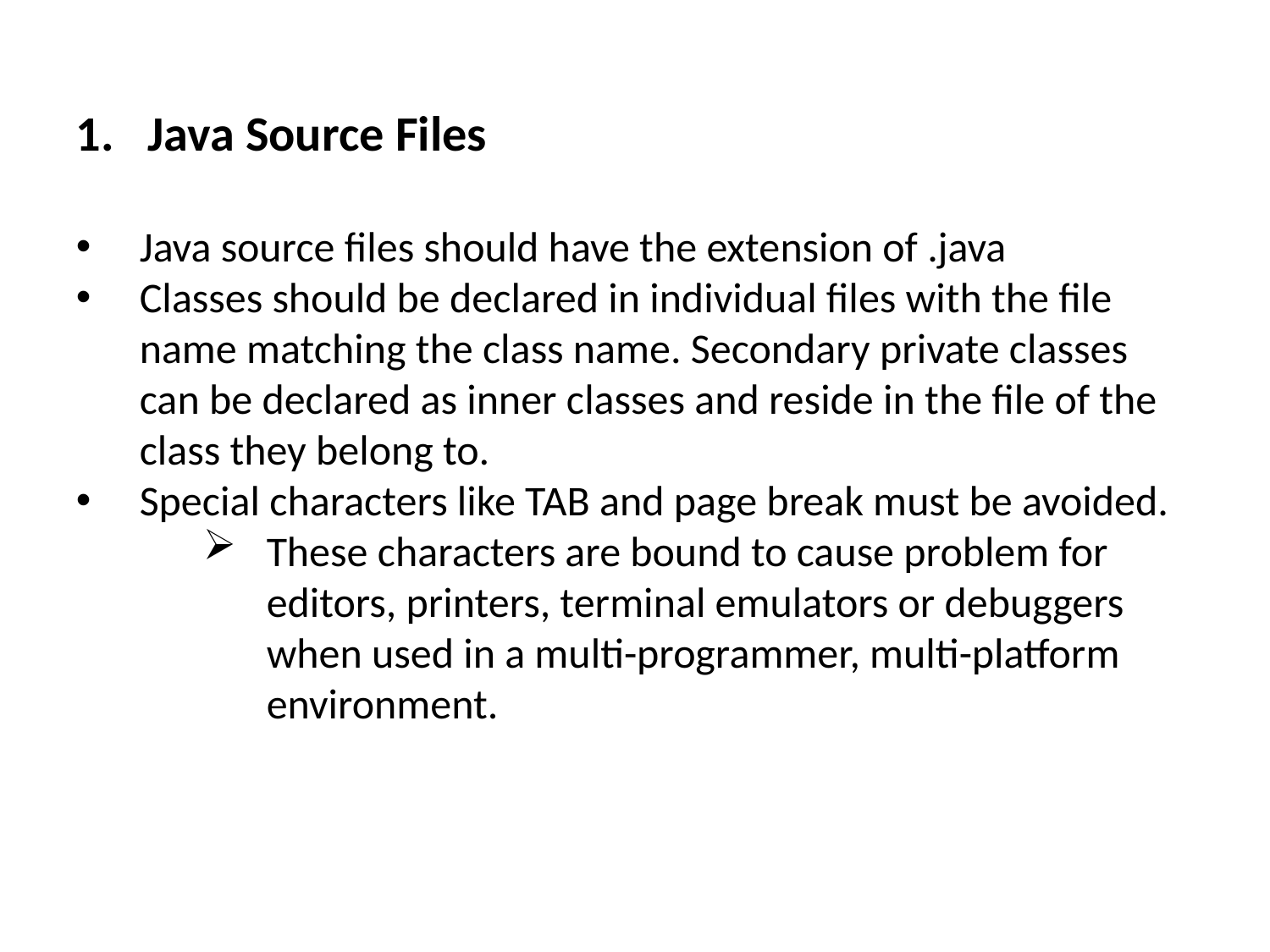

Java Source Files

Java source files should have the extension of .java
Classes should be declared in individual files with the file name matching the class name. Secondary private classes can be declared as inner classes and reside in the file of the class they belong to.
Special characters like TAB and page break must be avoided.
These characters are bound to cause problem for editors, printers, terminal emulators or debuggers when used in a multi-programmer, multi-platform environment.